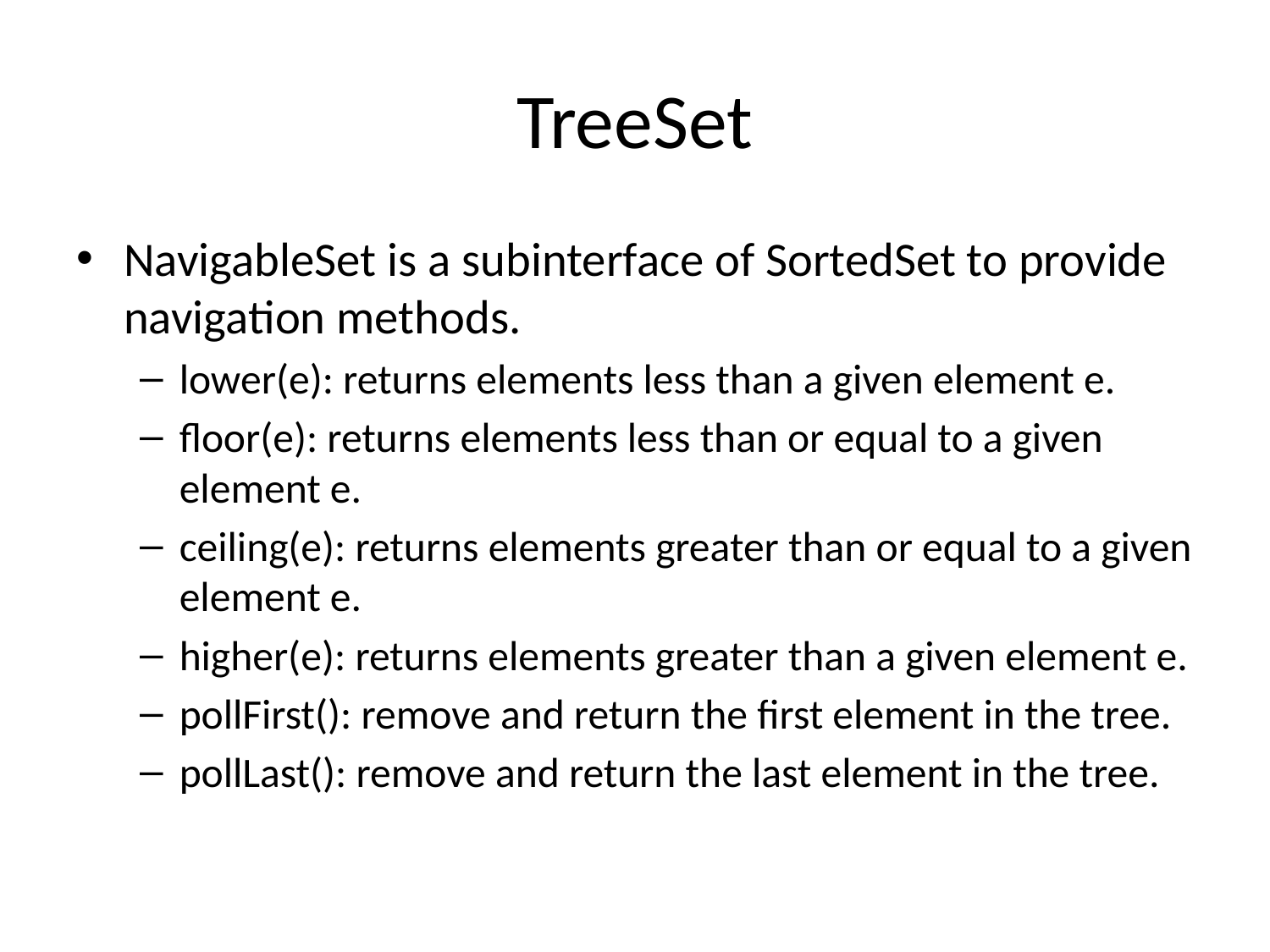

# TreeSet
NavigableSet is a subinterface of SortedSet to provide navigation methods.
lower(e): returns elements less than a given element e.
floor(e): returns elements less than or equal to a given element e.
ceiling(e): returns elements greater than or equal to a given element e.
higher(e): returns elements greater than a given element e.
pollFirst(): remove and return the first element in the tree.
pollLast(): remove and return the last element in the tree.